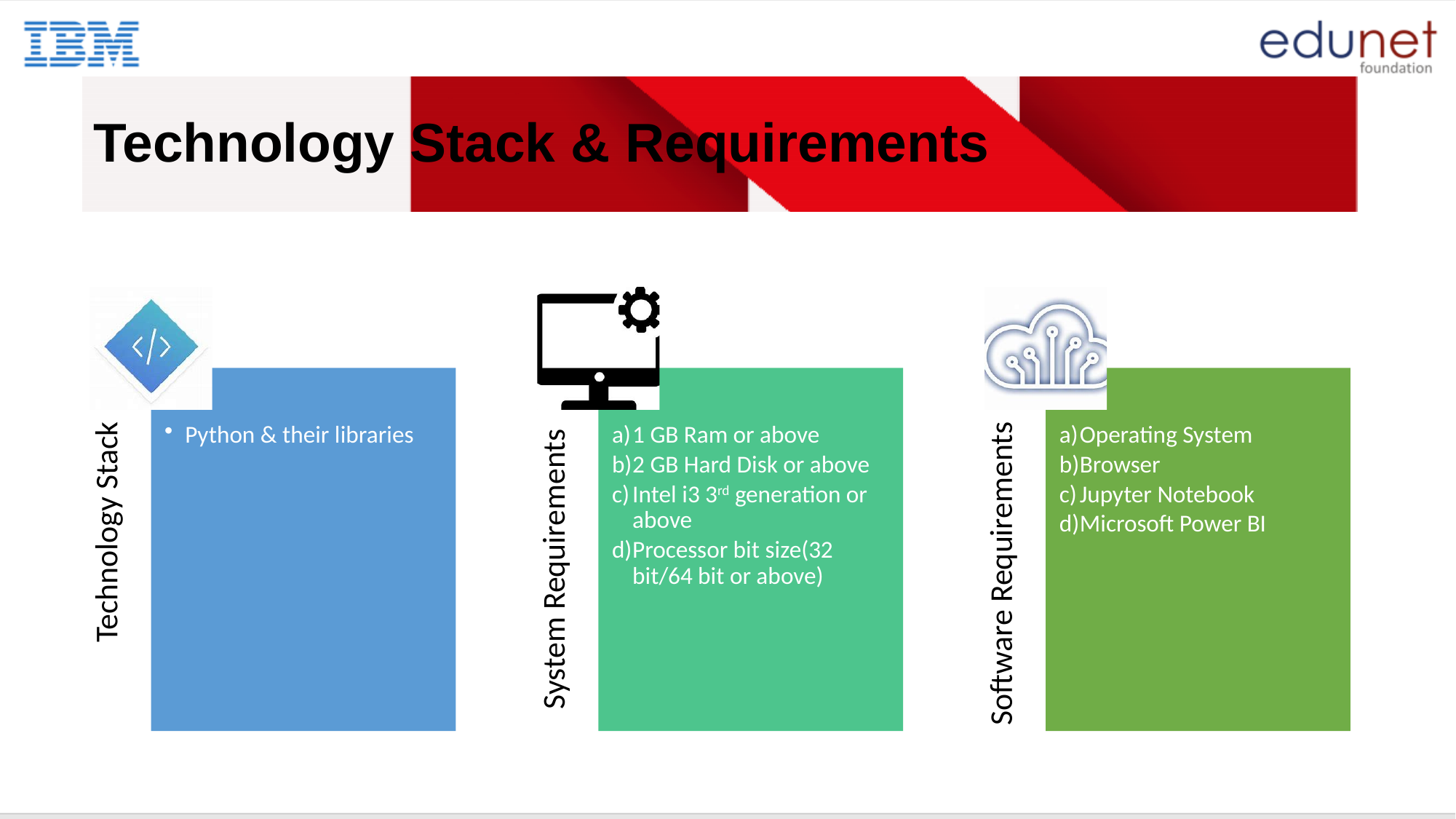

# Technology Stack & Requirements
Technology Stack
Python & their libraries
System Requirements
1 GB Ram or above
2 GB Hard Disk or above
Intel i3 3rd generation or above
Processor bit size(32 bit/64 bit or above)
Software Requirements
Operating System
Browser
Jupyter Notebook
Microsoft Power BI